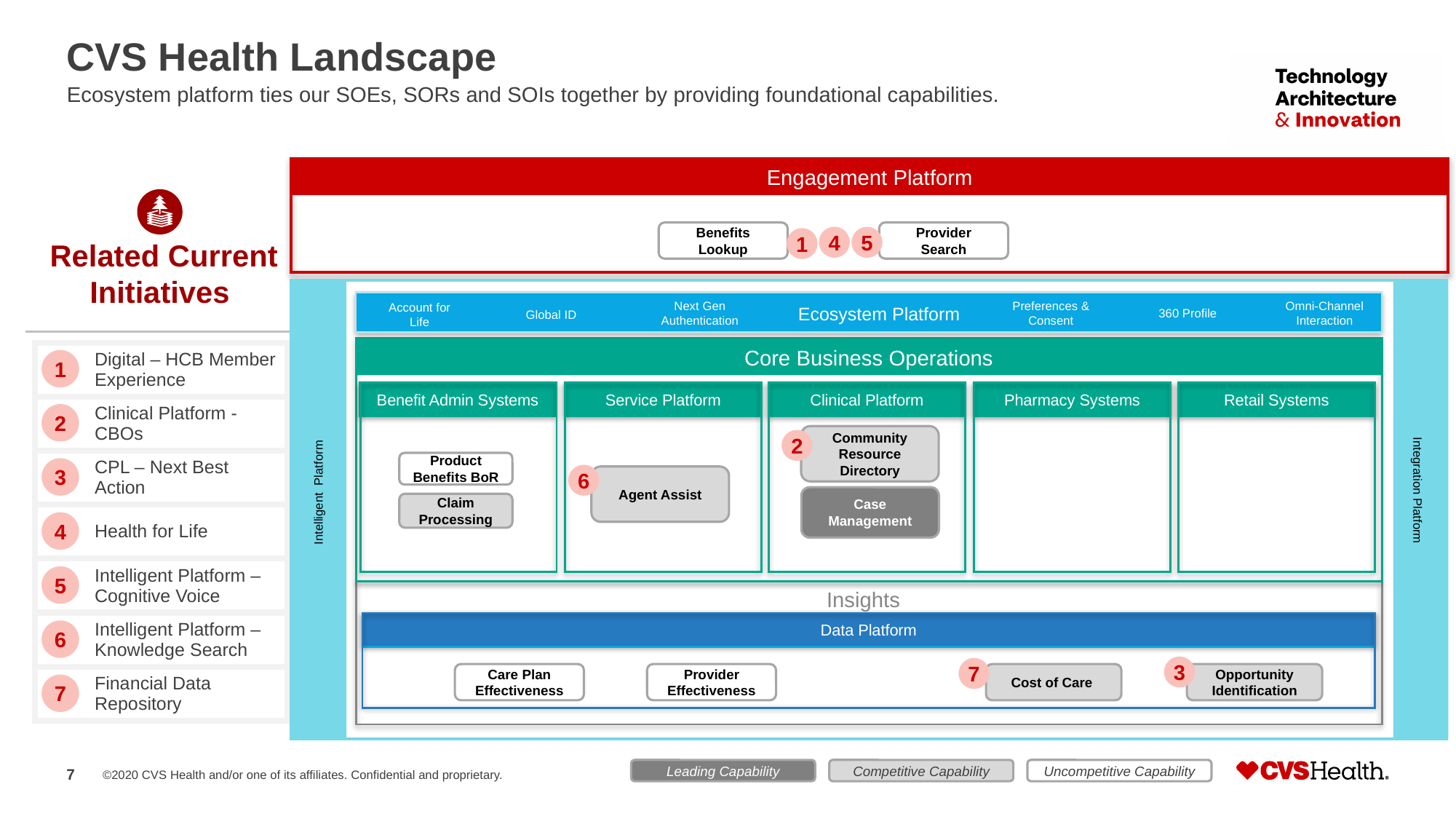

# CVS Health Landscape
Ecosystem platform ties our SOEs, SORs and SOIs together by providing foundational capabilities.
Engagement Platform

Benefits Lookup
Provider Search
4
5
1
 Related Current
Initiatives

Next Gen
Authentication
Ecosystem Platform
Preferences & Consent
360 Profile
Omni-Channel Interaction
Global ID
Account for Life

Core Business Operations
| Digital – HCB Member Experience |
| --- |
| Clinical Platform - CBOs |
| CPL – Next Best Action |
| Health for Life |
| Intelligent Platform – Cognitive Voice |
| Intelligent Platform – Knowledge Search |
| Financial Data Repository |
1
Benefit Admin Systems

Service Platform

Clinical Platform

Pharmacy Systems

Retail Systems

2
Community Resource Directory
2
Product Benefits BoR
3
6
Agent Assist
Integration Platform
Intelligent  Platform
Case Management
Claim Processing
4
5
Insights

Data Platform

6
3
7
Care Plan Effectiveness
Provider Effectiveness
Cost of Care
Opportunity Identification
7
Leading Capability
Competitive Capability
Uncompetitive Capability